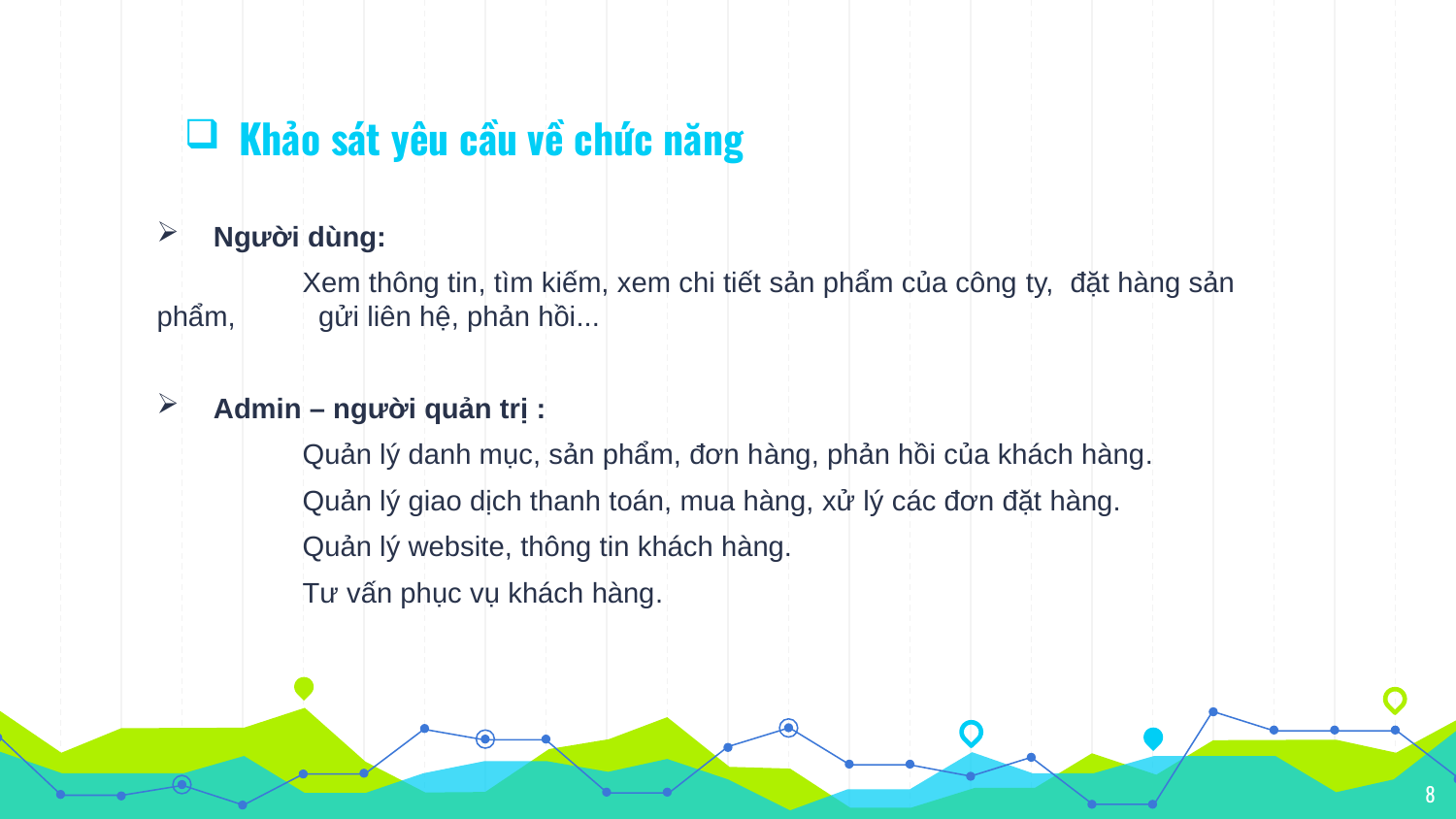

# Khảo sát yêu cầu về chức năng
Người dùng:
	Xem thông tin, tìm kiếm, xem chi tiết sản phẩm của công ty,  đặt hàng sản phẩm,  	  gửi liên hệ, phản hồi...

Admin – người quản trị :
	Quản lý danh mục, sản phẩm, đơn hàng, phản hồi của khách hàng.
          	Quản lý giao dịch thanh toán, mua hàng, xử lý các đơn đặt hàng.
	Quản lý website, thông tin khách hàng.
	Tư vấn phục vụ khách hàng.
8